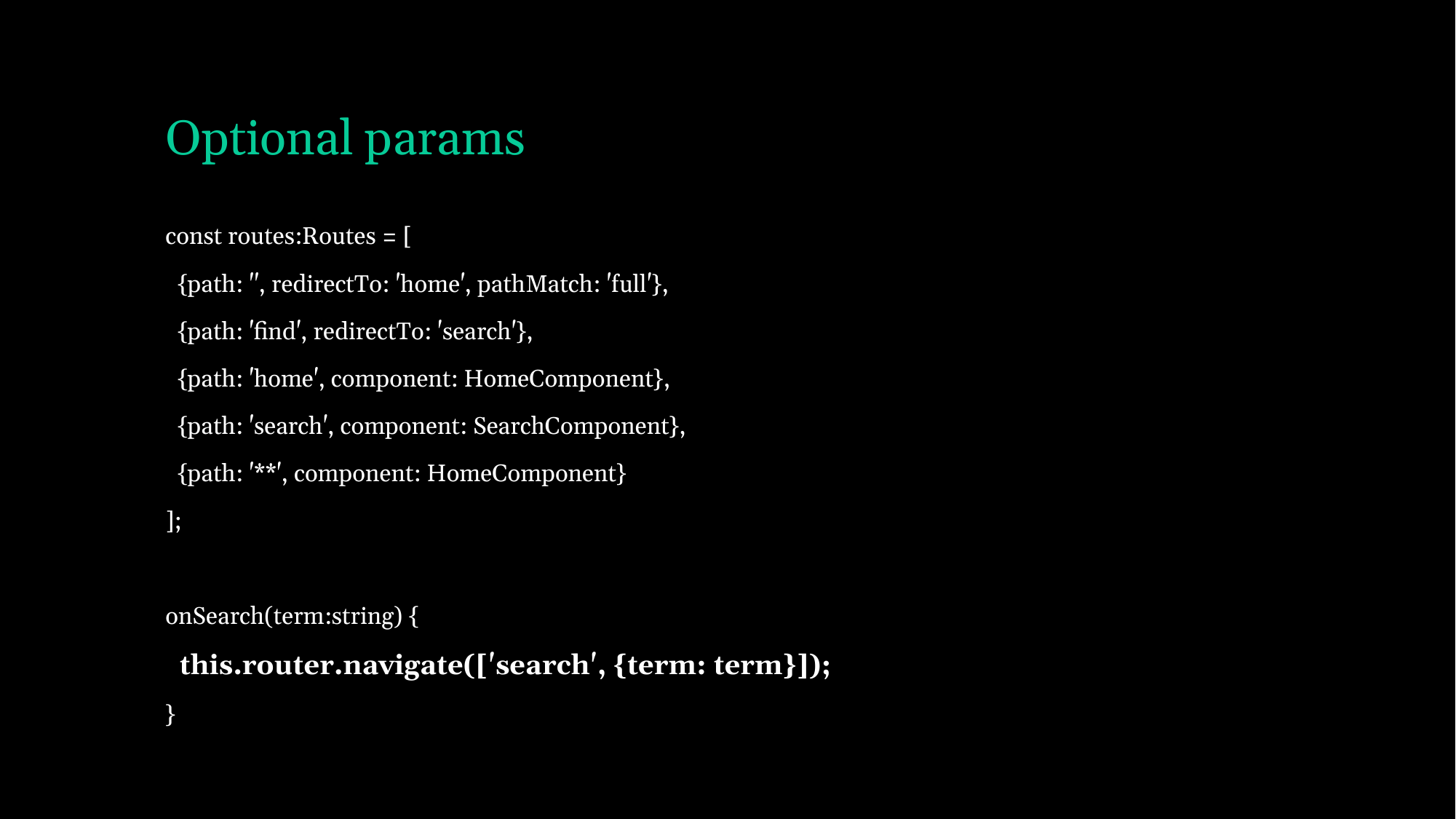

# Optional params
const routes:Routes = [
  {path: '', redirectTo: 'home', pathMatch: 'full'},
  {path: 'find', redirectTo: 'search'},
  {path: 'home', component: HomeComponent},
  {path: 'search', component: SearchComponent},
  {path: '**', component: HomeComponent}
];

onSearch(term:string) {
  this.router.navigate(['search', {term: term}]);
}